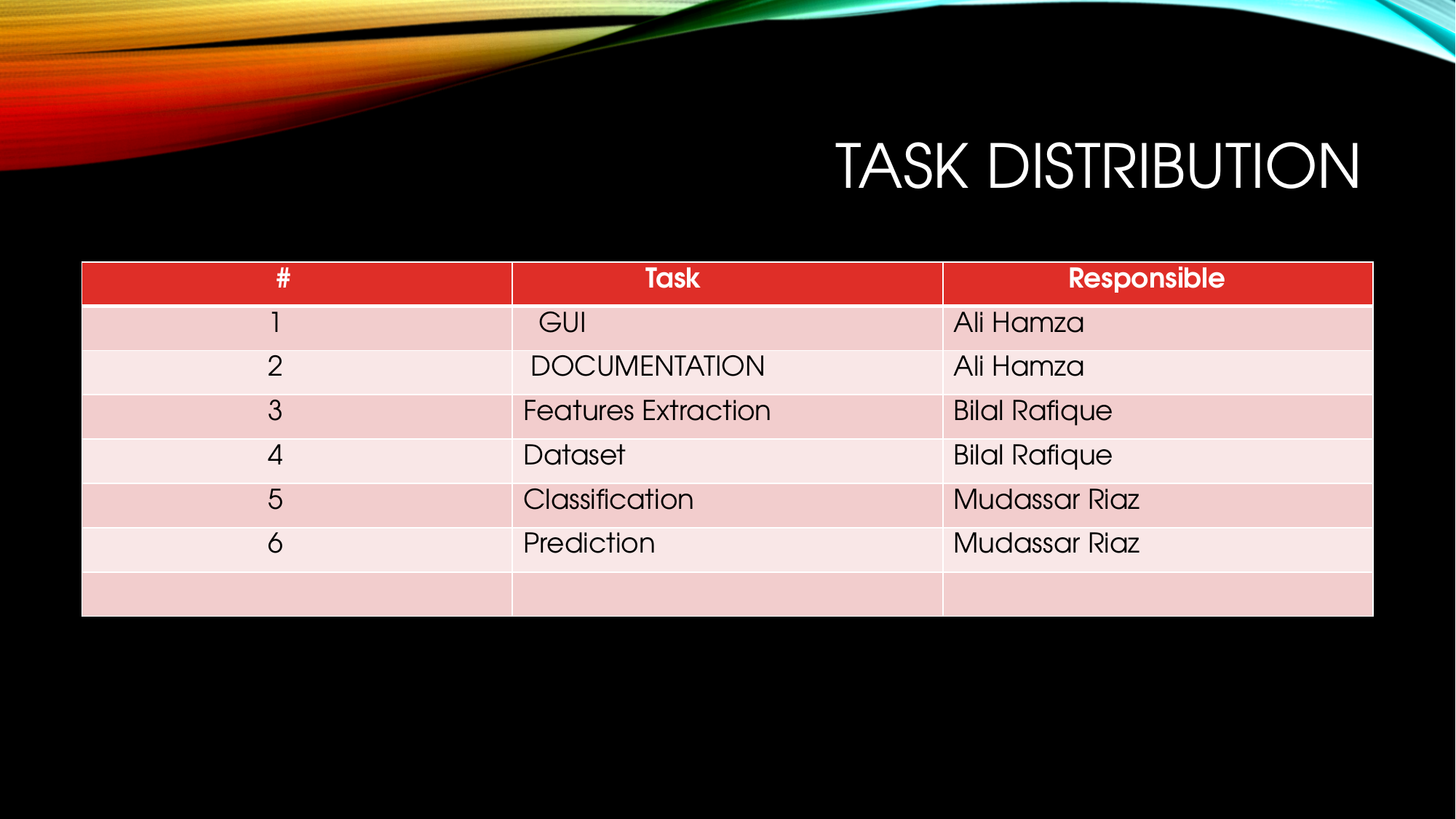

# Task distribution
| # | Task | Responsible |
| --- | --- | --- |
| 1 | GUI | Ali Hamza |
| 2 | DOCUMENTATION | Ali Hamza |
| 3 | Features Extraction | Bilal Rafique |
| 4 | Dataset | Bilal Rafique |
| 5 | Classification | Mudassar Riaz |
| 6 | Prediction | Mudassar Riaz |
|  |  |  |